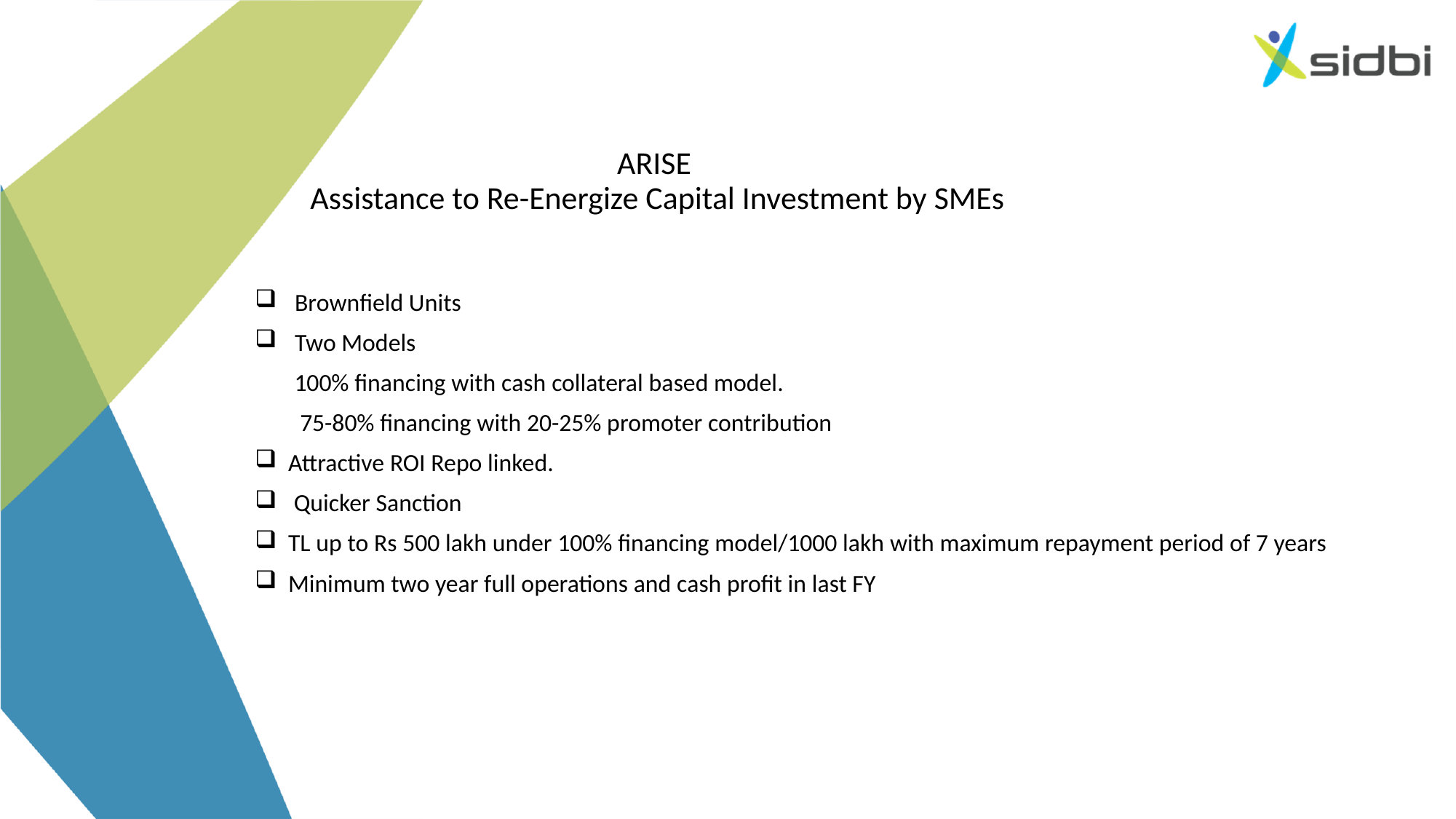

# ARISE Assistance to Re-Energize Capital Investment by SMEs
Brownfield Units
Two Models
       100% financing with cash collateral based model.
        75-80% financing with 20-25% promoter contribution
Attractive ROI Repo linked.
 Quicker Sanction
TL up to Rs 500 lakh under 100% financing model/1000 lakh with maximum repayment period of 7 years
Minimum two year full operations and cash profit in last FY